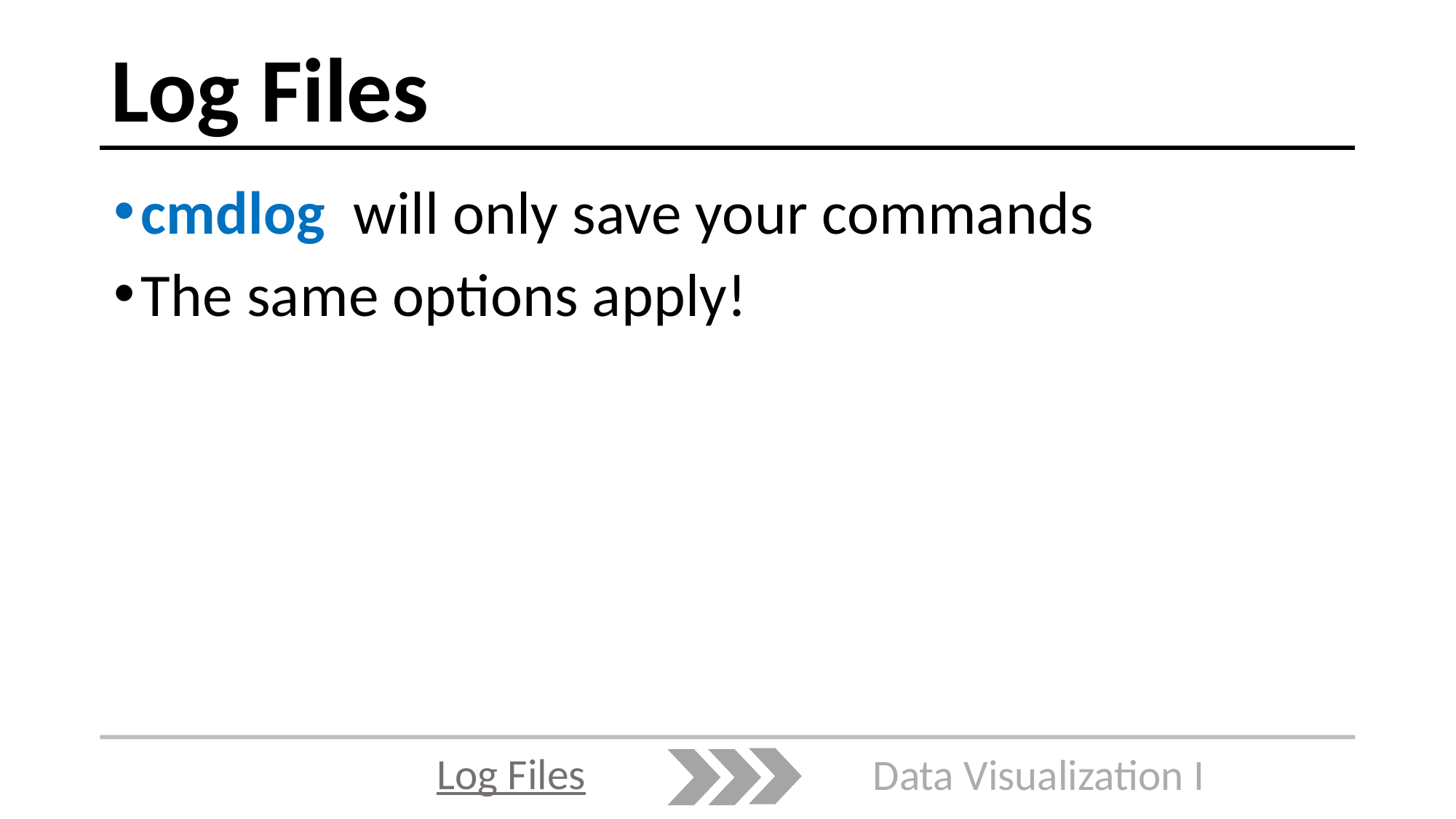

# Log Files
cmdlog  will only save your commands
The same options apply!
Log Files
Data Visualization I